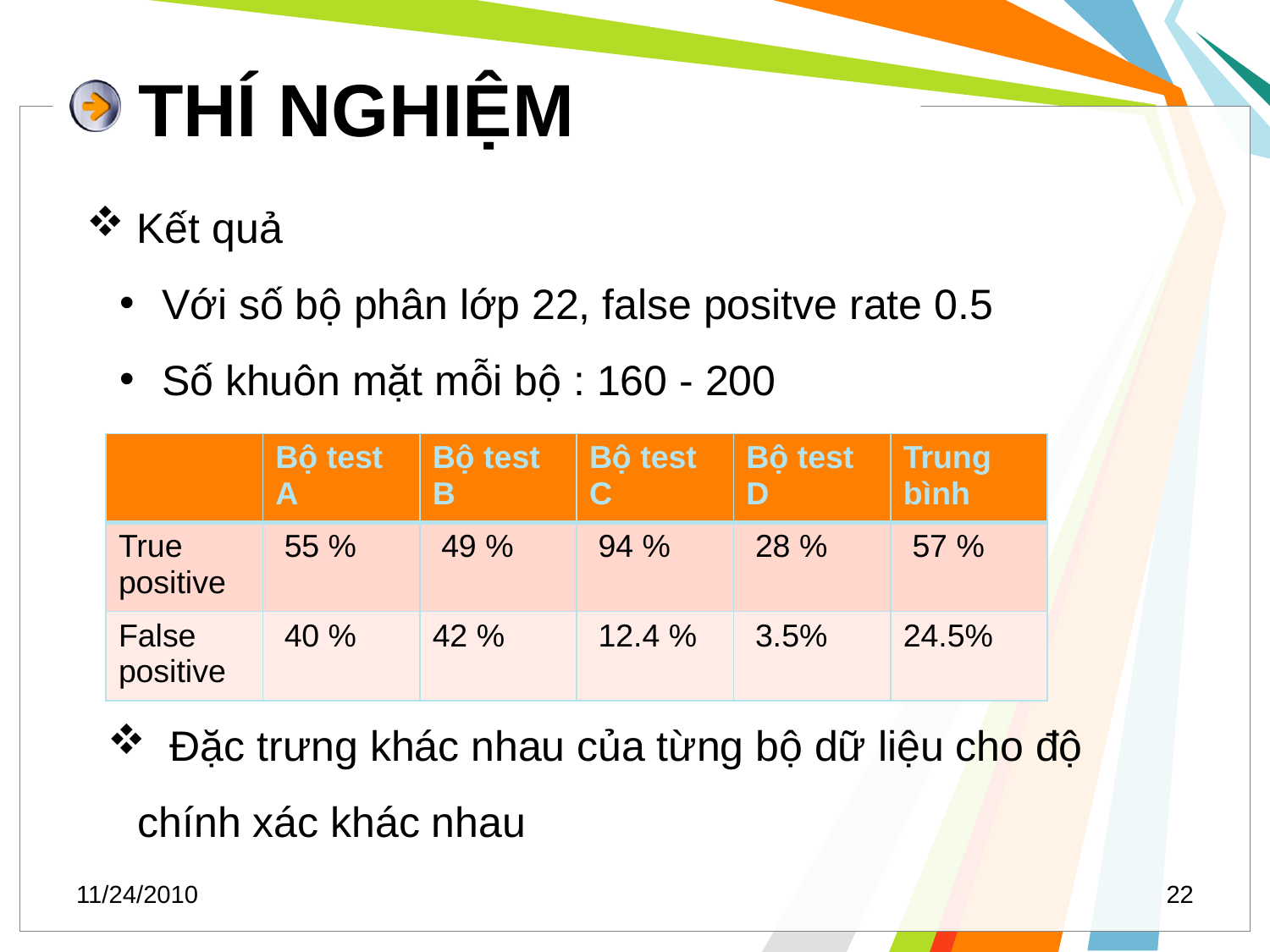

# THÍ NGHIỆM
 Kết quả
 Với số bộ phân lớp 22, false positve rate 0.5
 Số khuôn mặt mỗi bộ : 160 - 200
|  | Bộ test A | Bộ test B | Bộ test C | Bộ test D | Trung bình |
| --- | --- | --- | --- | --- | --- |
| True positive | 55 % | 49 % | 94 % | 28 % | 57 % |
| False positive | 40 % | 42 % | 12.4 % | 3.5% | 24.5% |
  Đặc trưng khác nhau của từng bộ dữ liệu cho độ chính xác khác nhau
11/24/2010
22